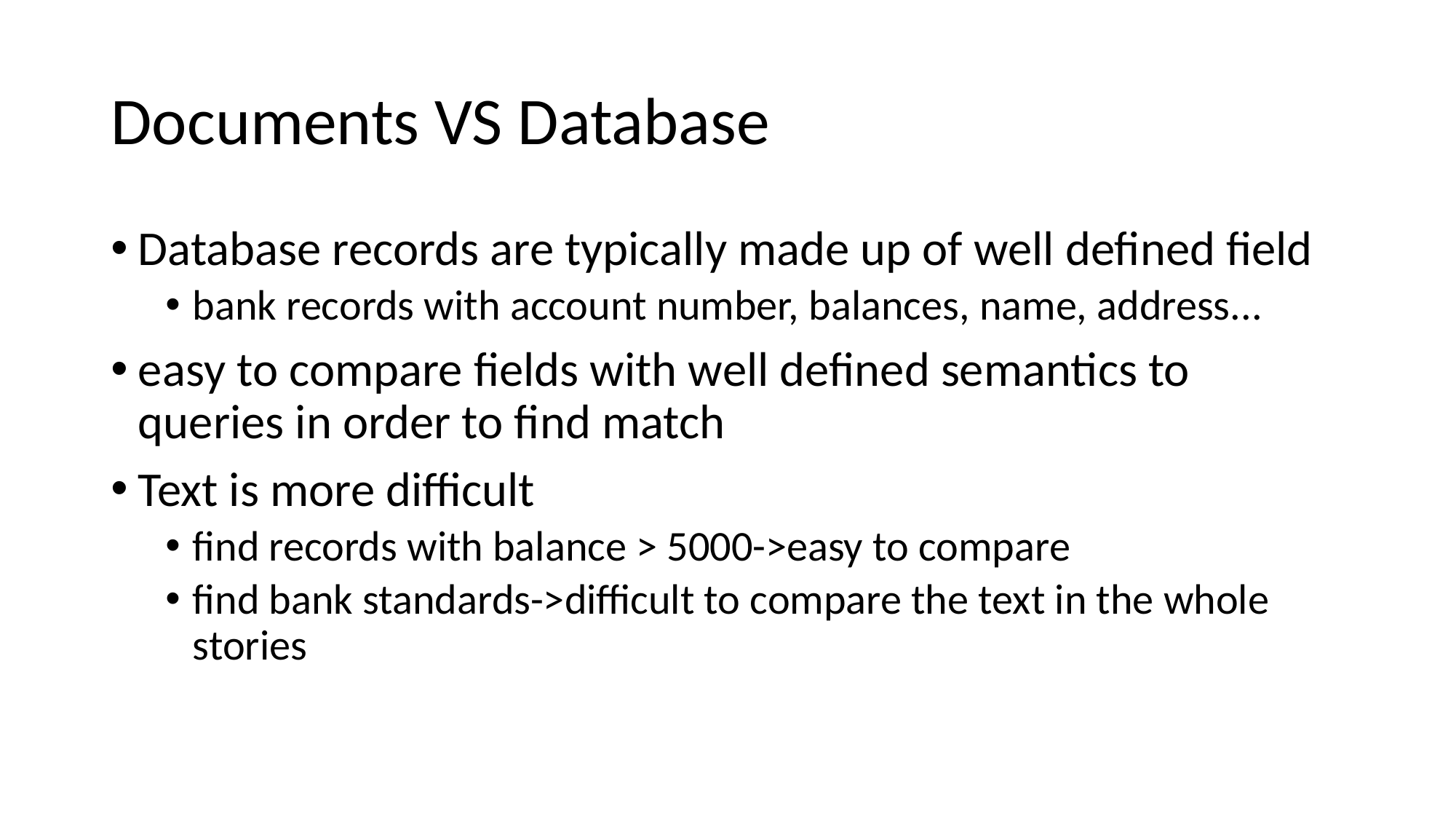

# Documents VS Database
Database records are typically made up of well defined field
bank records with account number, balances, name, address...
easy to compare fields with well defined semantics to queries in order to find match
Text is more difficult
find records with balance > 5000->easy to compare
find bank standards->difficult to compare the text in the whole stories